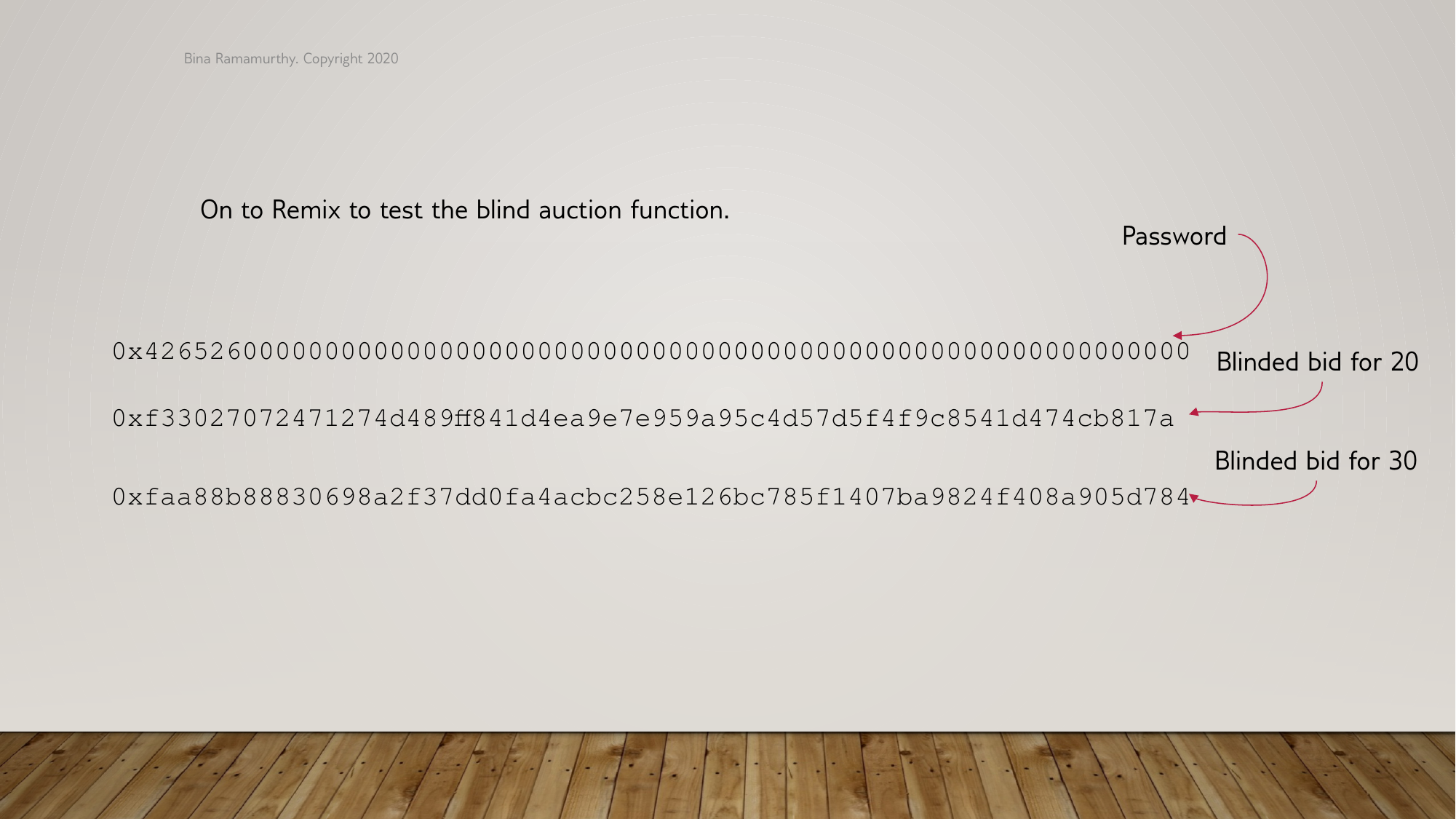

Bina Ramamurthy. Copyright 2020
On to Remix to test the blind auction function.
Password
0x4265260000000000000000000000000000000000000000000000000000000000
Blinded bid for 20
0xf33027072471274d489ff841d4ea9e7e959a95c4d57d5f4f9c8541d474cb817a
Blinded bid for 30
0xfaa88b88830698a2f37dd0fa4acbc258e126bc785f1407ba9824f408a905d784